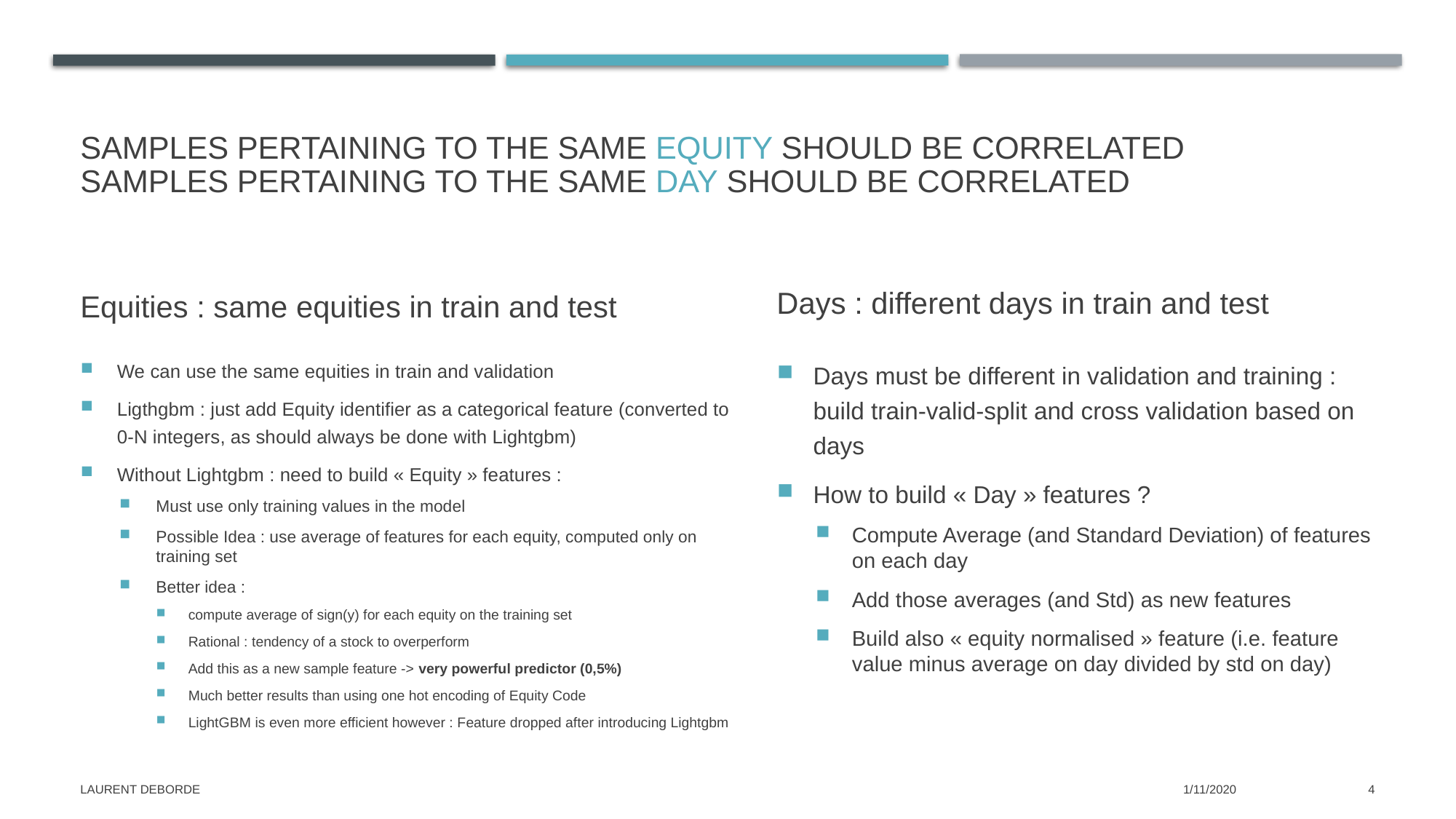

# Samples pertaining to the same Equity should be correlated Samples pertaining to the same Day should be correlated
Equities : same equities in train and test
Days : different days in train and test
We can use the same equities in train and validation
Ligthgbm : just add Equity identifier as a categorical feature (converted to 0-N integers, as should always be done with Lightgbm)
Without Lightgbm : need to build « Equity » features :
Must use only training values in the model
Possible Idea : use average of features for each equity, computed only on training set
Better idea :
compute average of sign(y) for each equity on the training set
Rational : tendency of a stock to overperform
Add this as a new sample feature -> very powerful predictor (0,5%)
Much better results than using one hot encoding of Equity Code
LightGBM is even more efficient however : Feature dropped after introducing Lightgbm
Days must be different in validation and training : build train-valid-split and cross validation based on days
How to build « Day » features ?
Compute Average (and Standard Deviation) of features on each day
Add those averages (and Std) as new features
Build also « equity normalised » feature (i.e. feature value minus average on day divided by std on day)

Laurent Deborde
1/11/2020
4